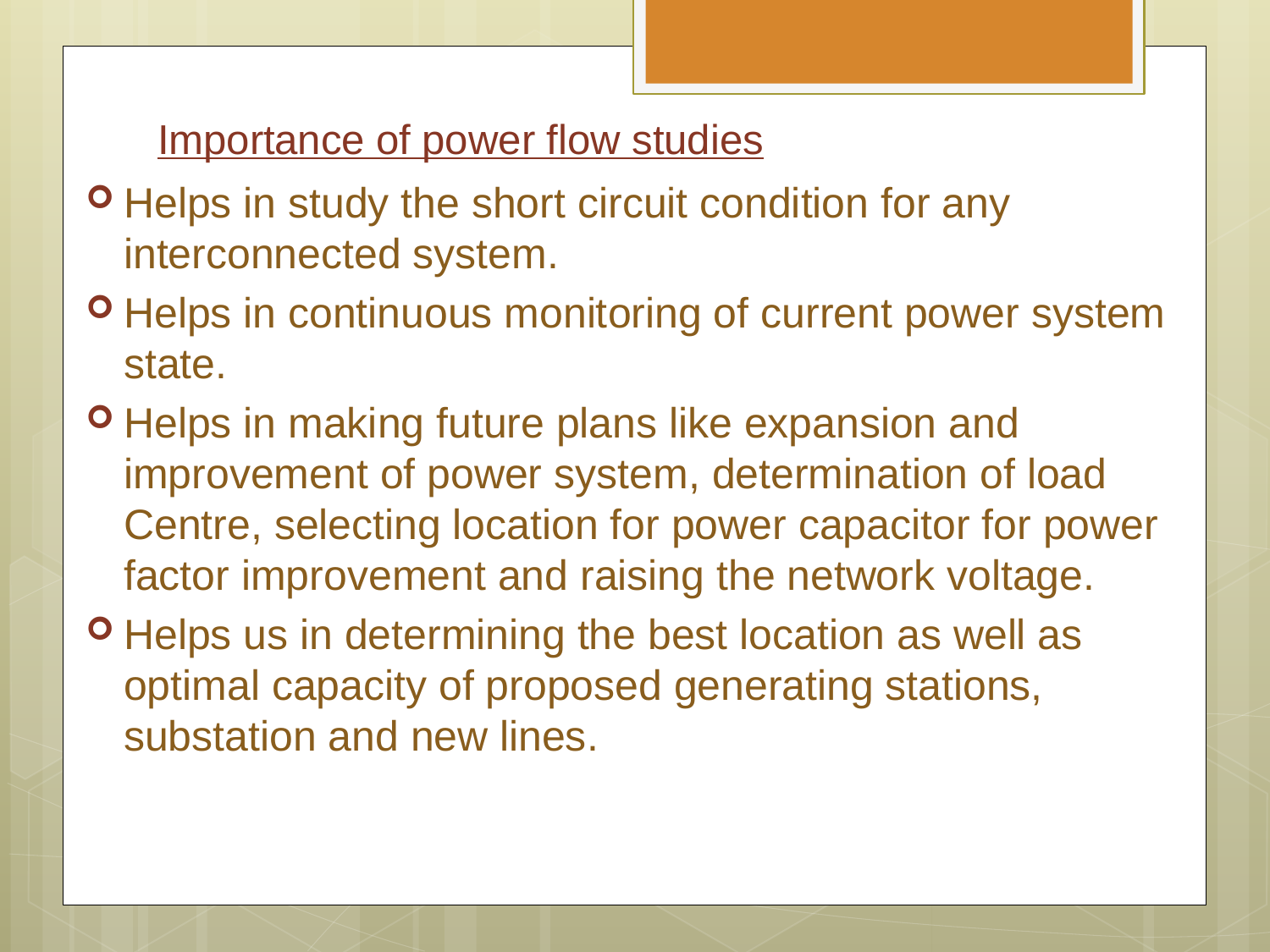

# Importance of power flow studies
Helps in study the short circuit condition for any interconnected system.
Helps in continuous monitoring of current power system state.
Helps in making future plans like expansion and improvement of power system, determination of load Centre, selecting location for power capacitor for power factor improvement and raising the network voltage.
Helps us in determining the best location as well as optimal capacity of proposed generating stations, substation and new lines.